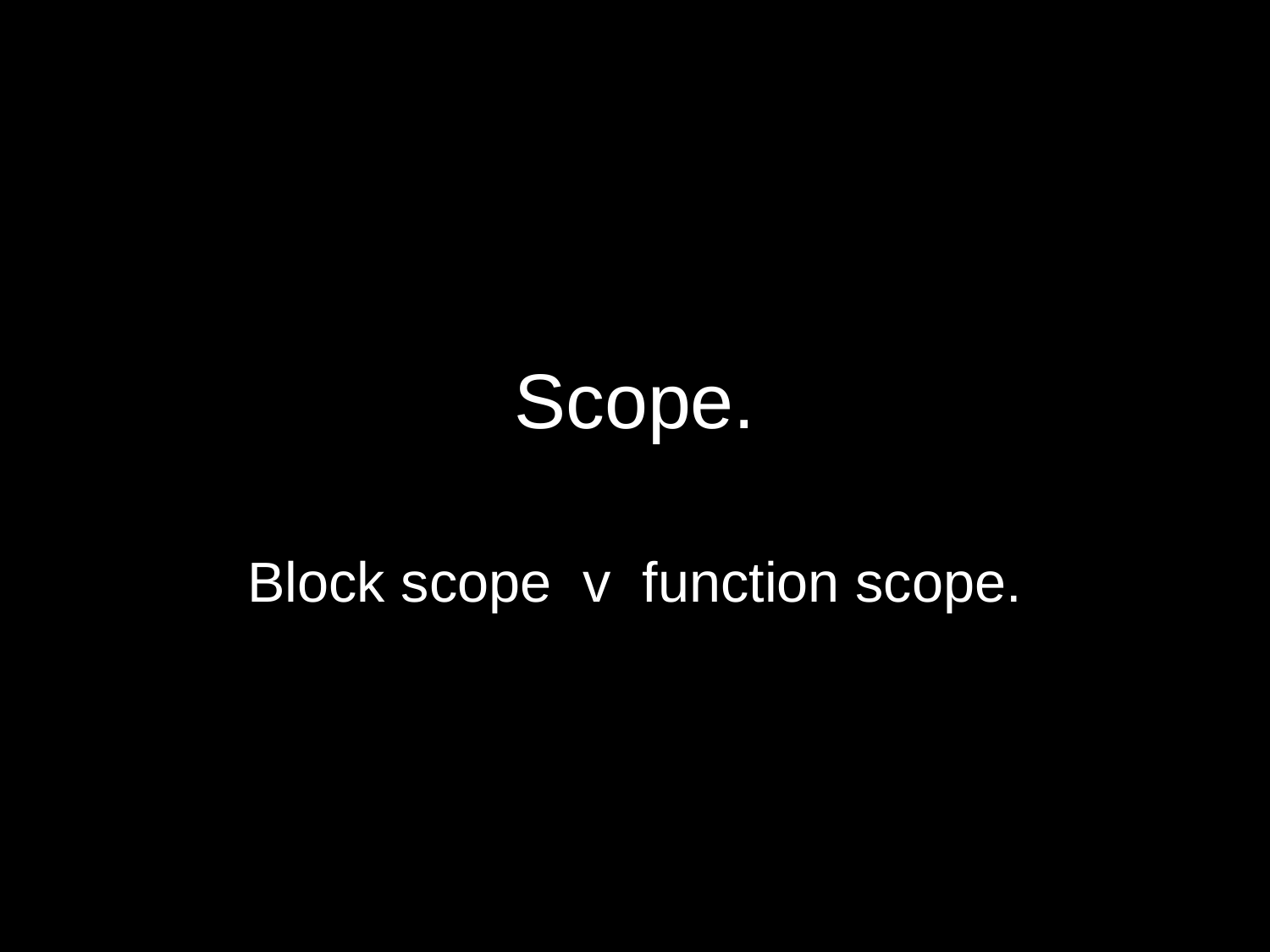

# Scope.
Block scope  v  function scope.